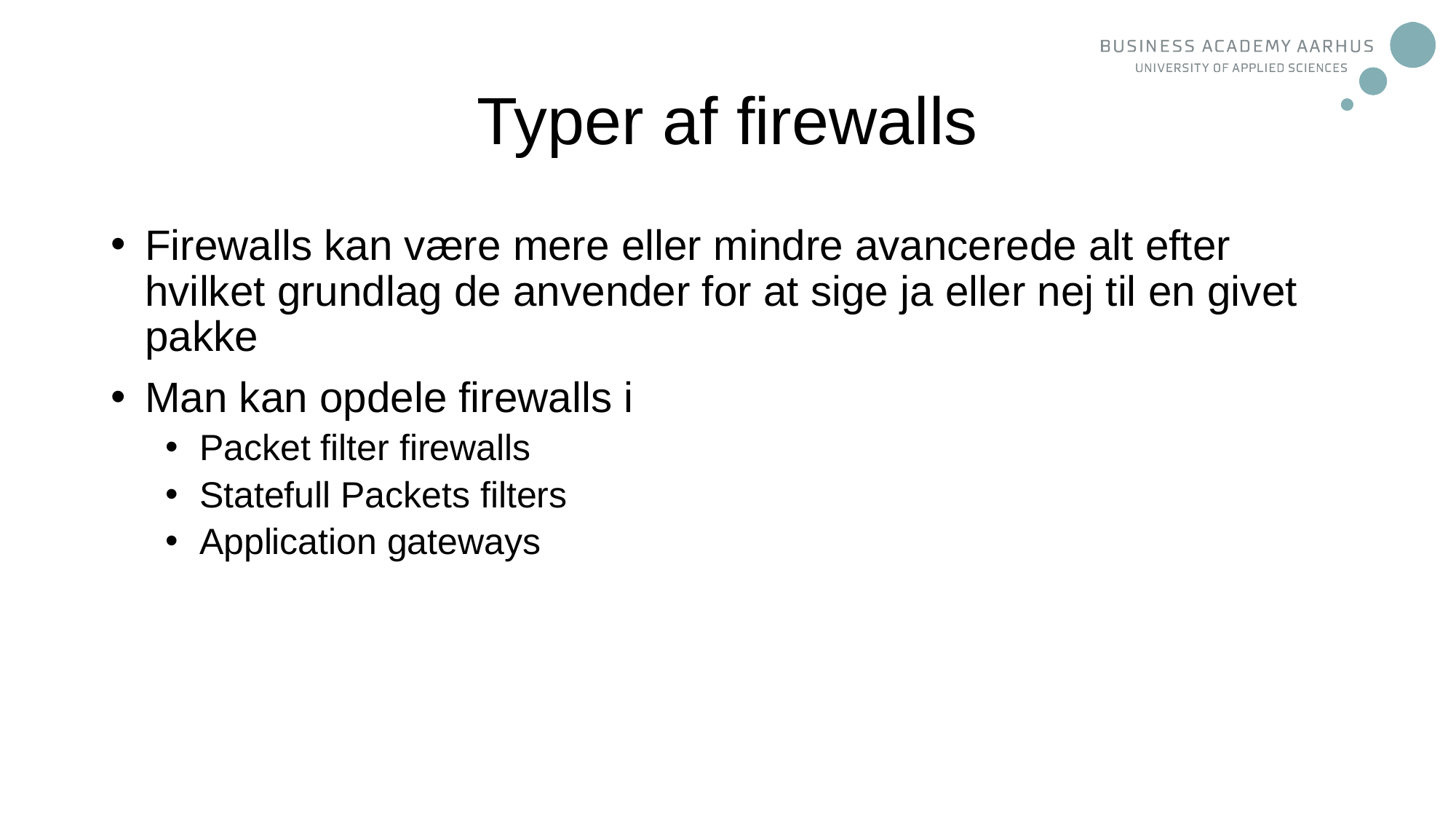

# Typer af firewalls
Firewalls kan være mere eller mindre avancerede alt efter hvilket grundlag de anvender for at sige ja eller nej til en givet pakke
Man kan opdele firewalls i
Packet filter firewalls
Statefull Packets filters
Application gateways